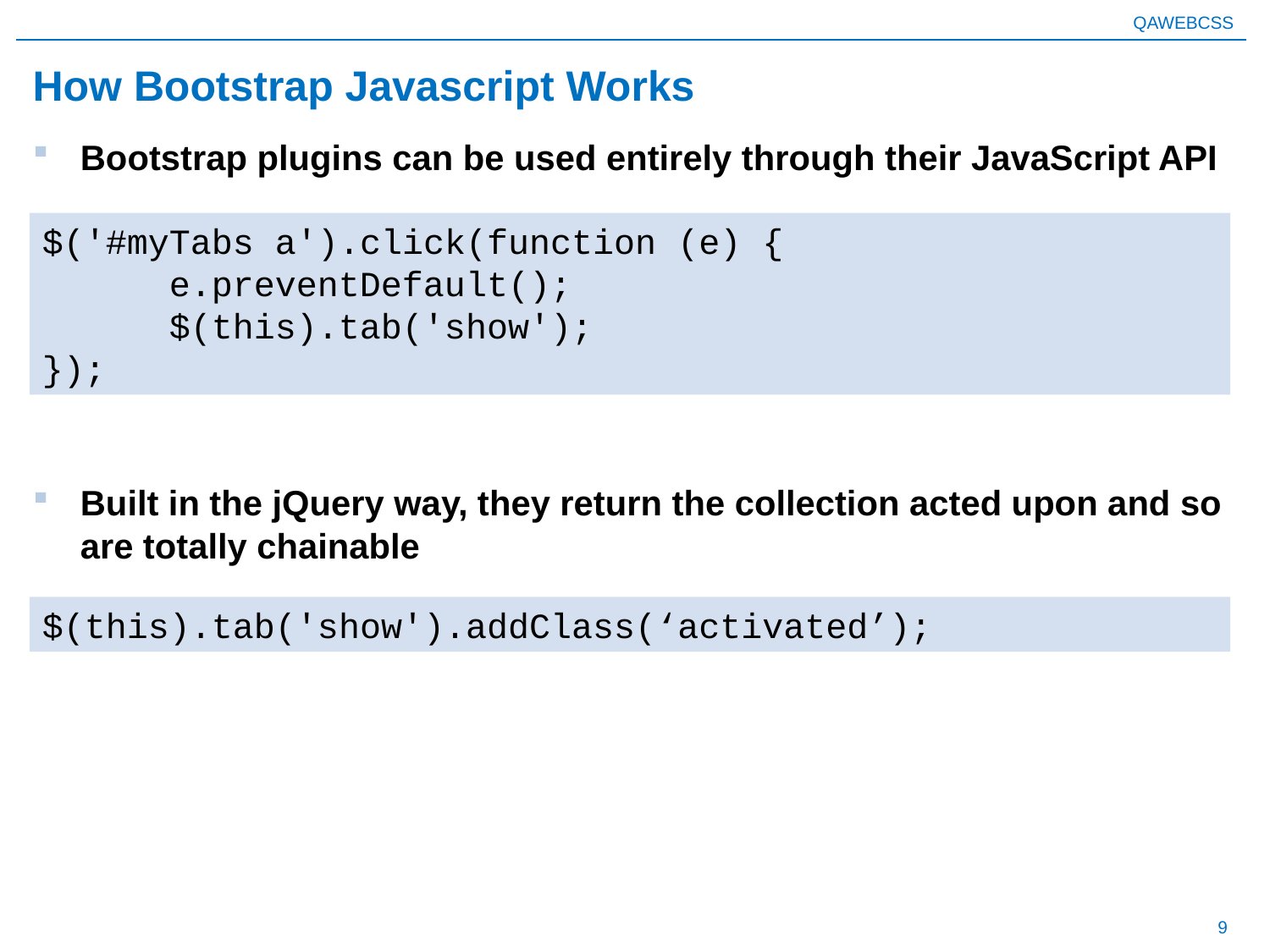

# How Bootstrap Javascript Works
Bootstrap plugins can be used entirely through their JavaScript API

Built in the jQuery way, they return the collection acted upon and so are totally chainable

$('#myTabs a').click(function (e) {
	e.preventDefault();
	$(this).tab('show');
});
$(this).tab('show').addClass(‘activated’);